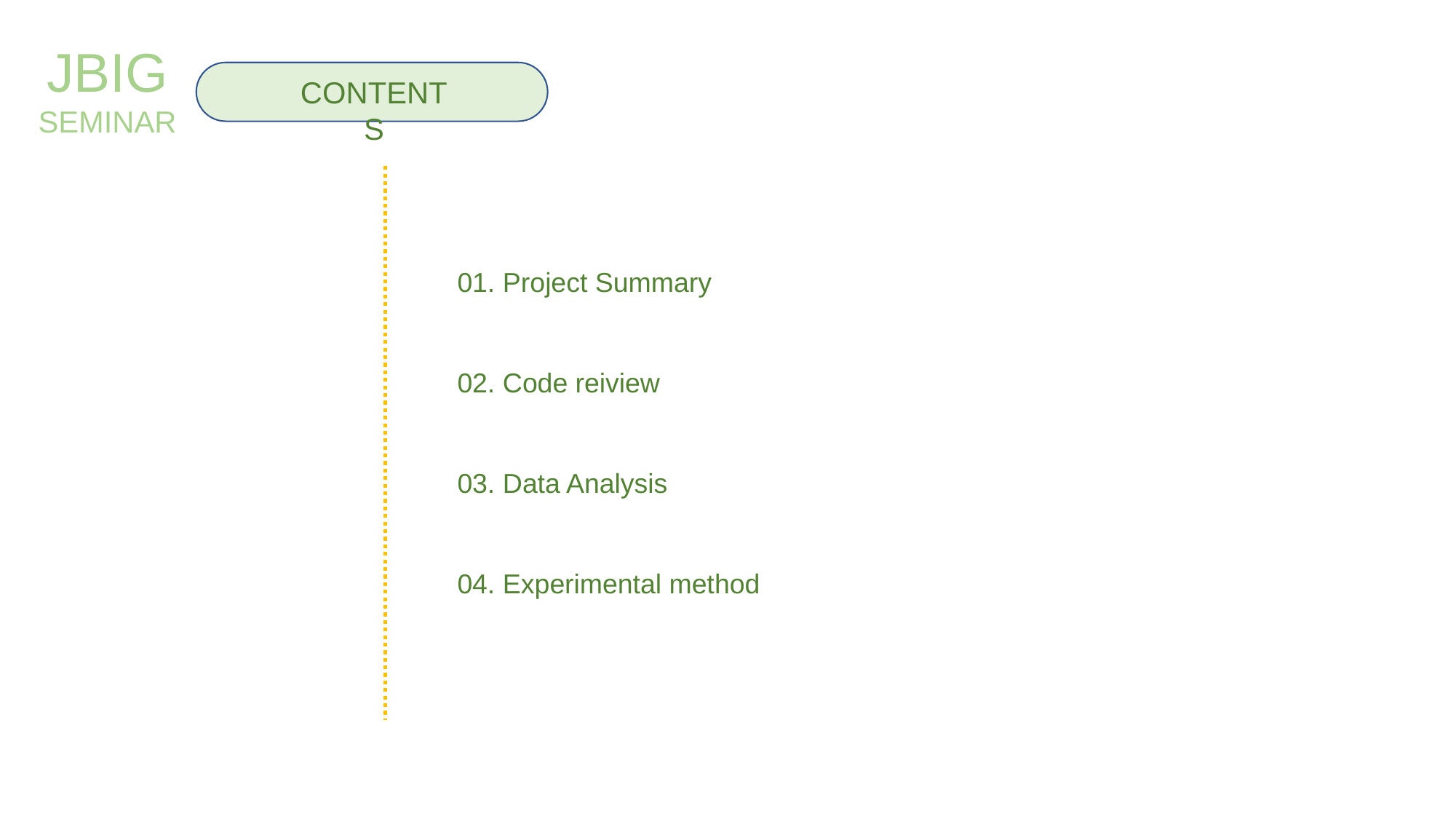

JBIG

CONTENTS
SEMINAR
01. Project Summary
02. Code reiview
03. Data Analysis
04. Experimental method